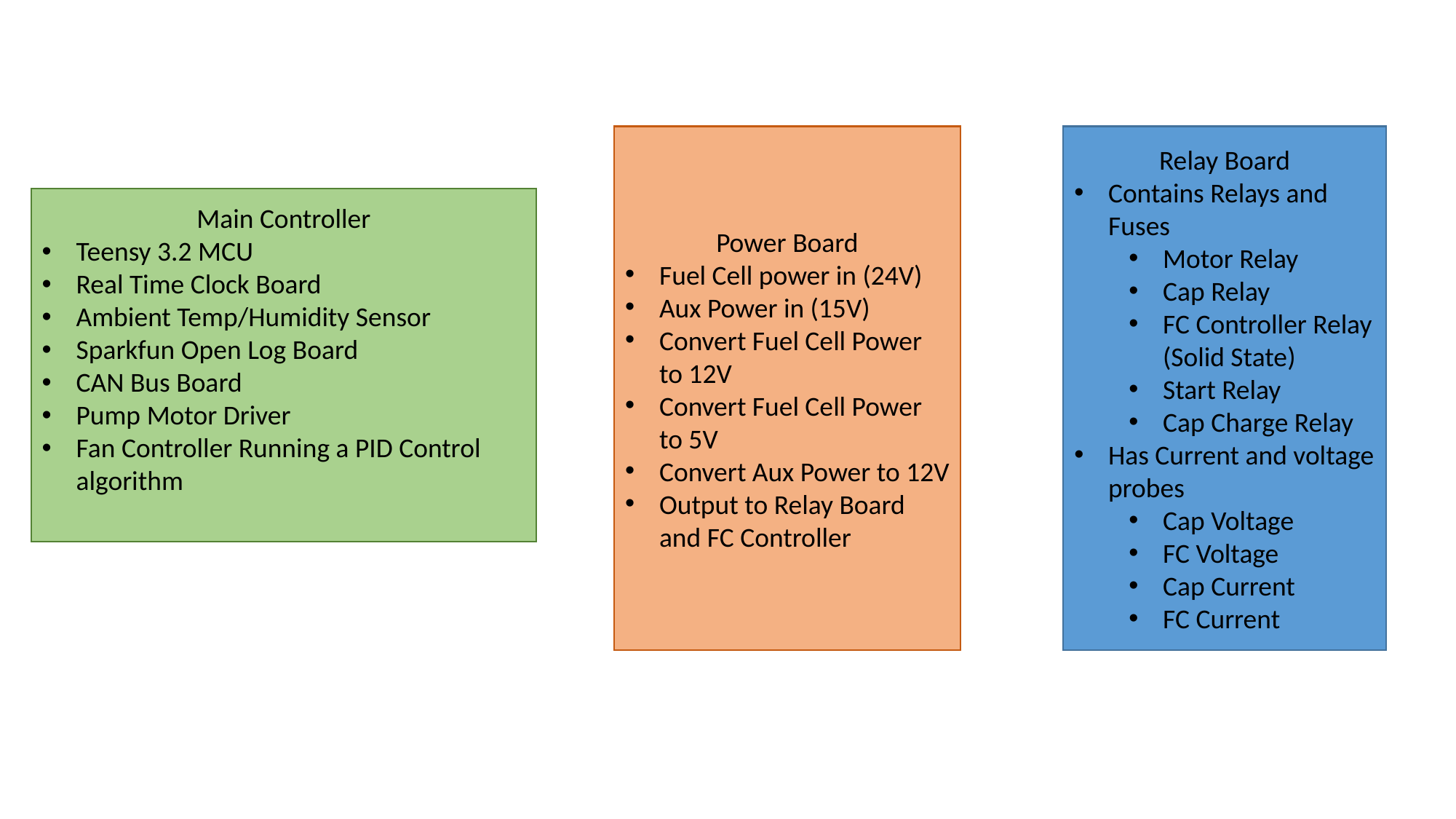

Power Board
Fuel Cell power in (24V)
Aux Power in (15V)
Convert Fuel Cell Power to 12V
Convert Fuel Cell Power to 5V
Convert Aux Power to 12V
Output to Relay Board and FC Controller
Relay Board
Contains Relays and Fuses
Motor Relay
Cap Relay
FC Controller Relay (Solid State)
Start Relay
Cap Charge Relay
Has Current and voltage probes
Cap Voltage
FC Voltage
Cap Current
FC Current
Main Controller
Teensy 3.2 MCU
Real Time Clock Board
Ambient Temp/Humidity Sensor
Sparkfun Open Log Board
CAN Bus Board
Pump Motor Driver
Fan Controller Running a PID Control algorithm